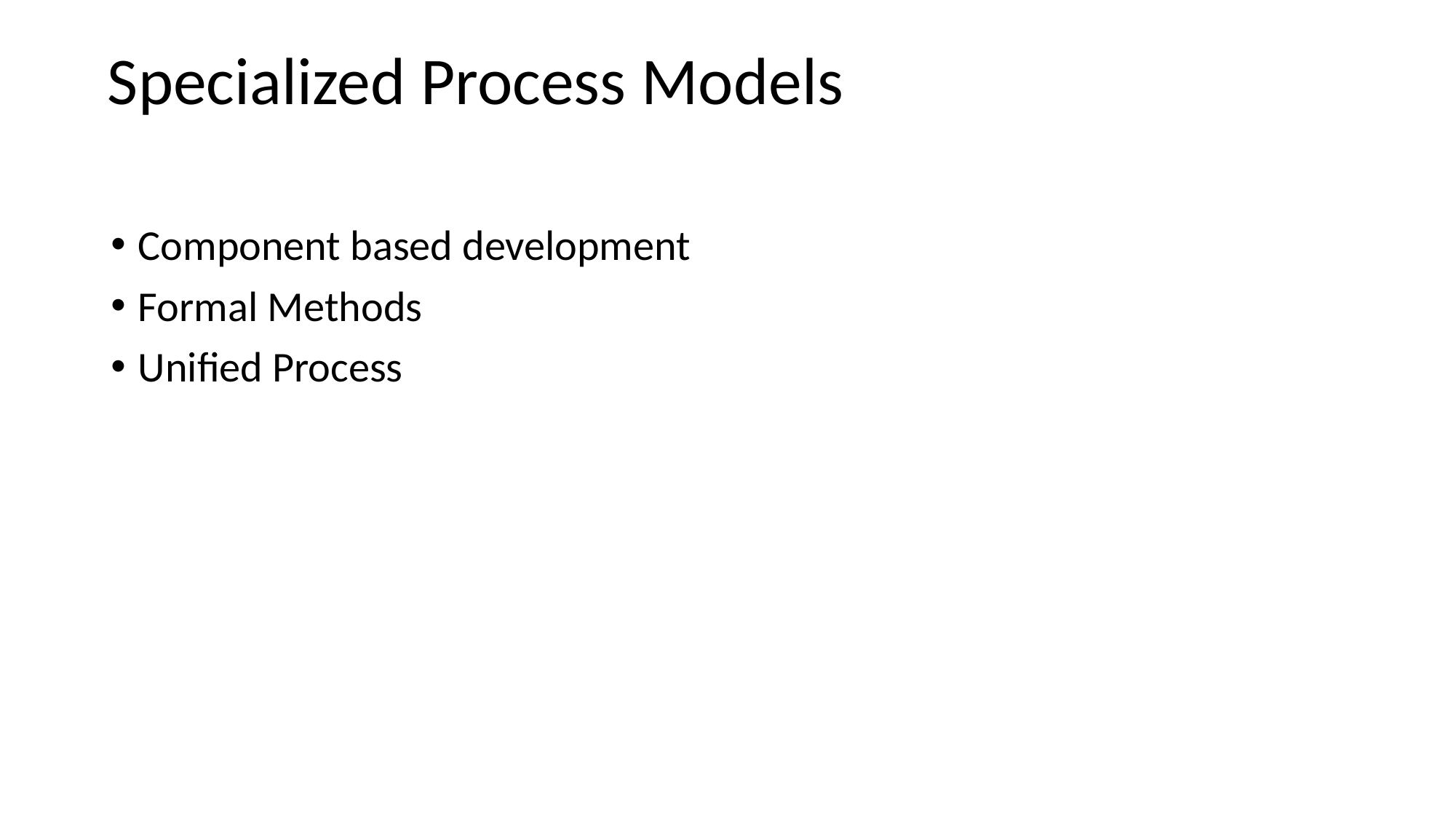

# Specialized Process Models
Component based development
Formal Methods
Unified Process